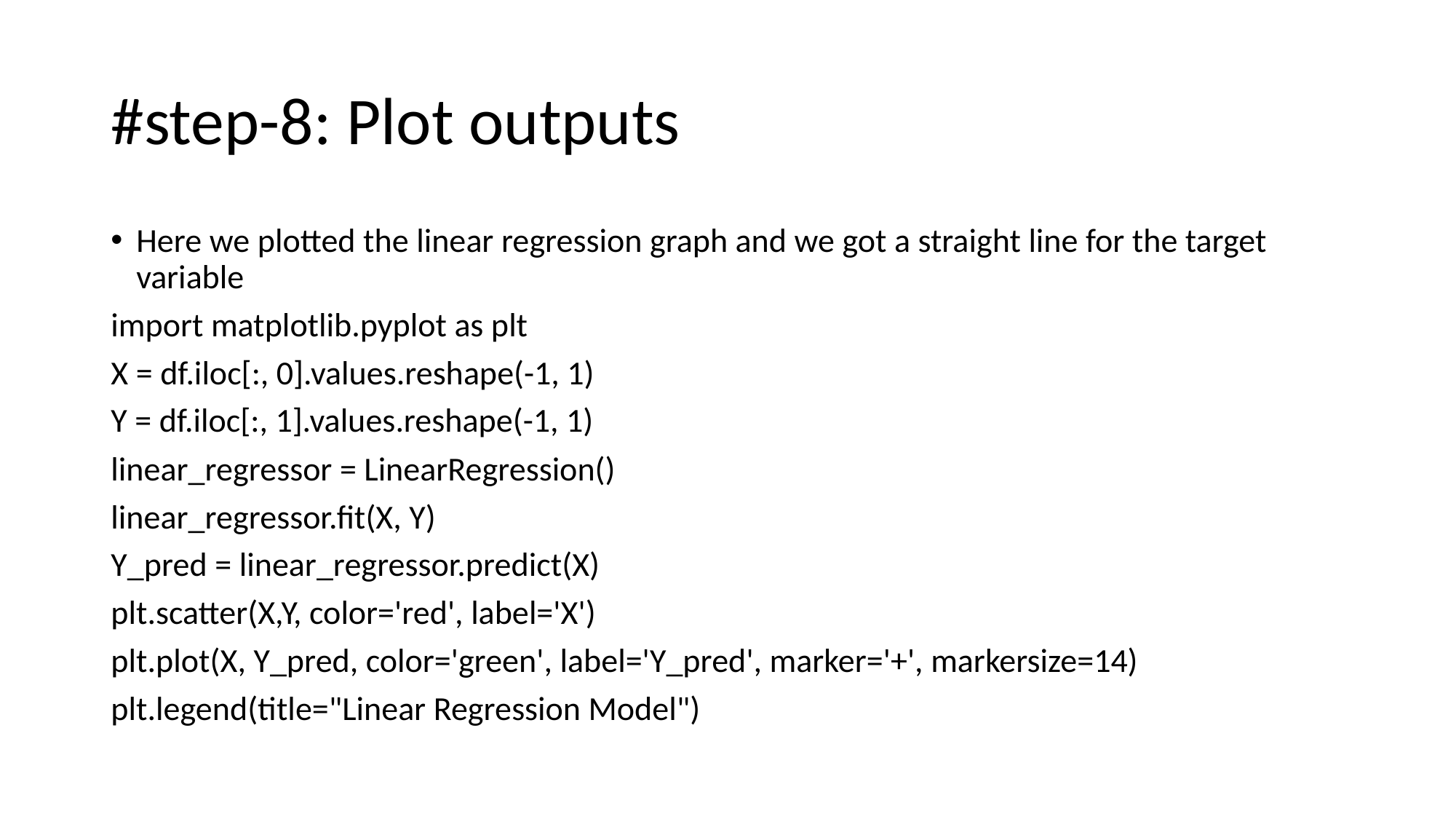

# #step-8: Plot outputs
Here we plotted the linear regression graph and we got a straight line for the target variable
import matplotlib.pyplot as plt
X = df.iloc[:, 0].values.reshape(-1, 1)
Y = df.iloc[:, 1].values.reshape(-1, 1)
linear_regressor = LinearRegression()
linear_regressor.fit(X, Y)
Y_pred = linear_regressor.predict(X)
plt.scatter(X,Y, color='red', label='X')
plt.plot(X, Y_pred, color='green', label='Y_pred', marker='+', markersize=14)
plt.legend(title="Linear Regression Model")